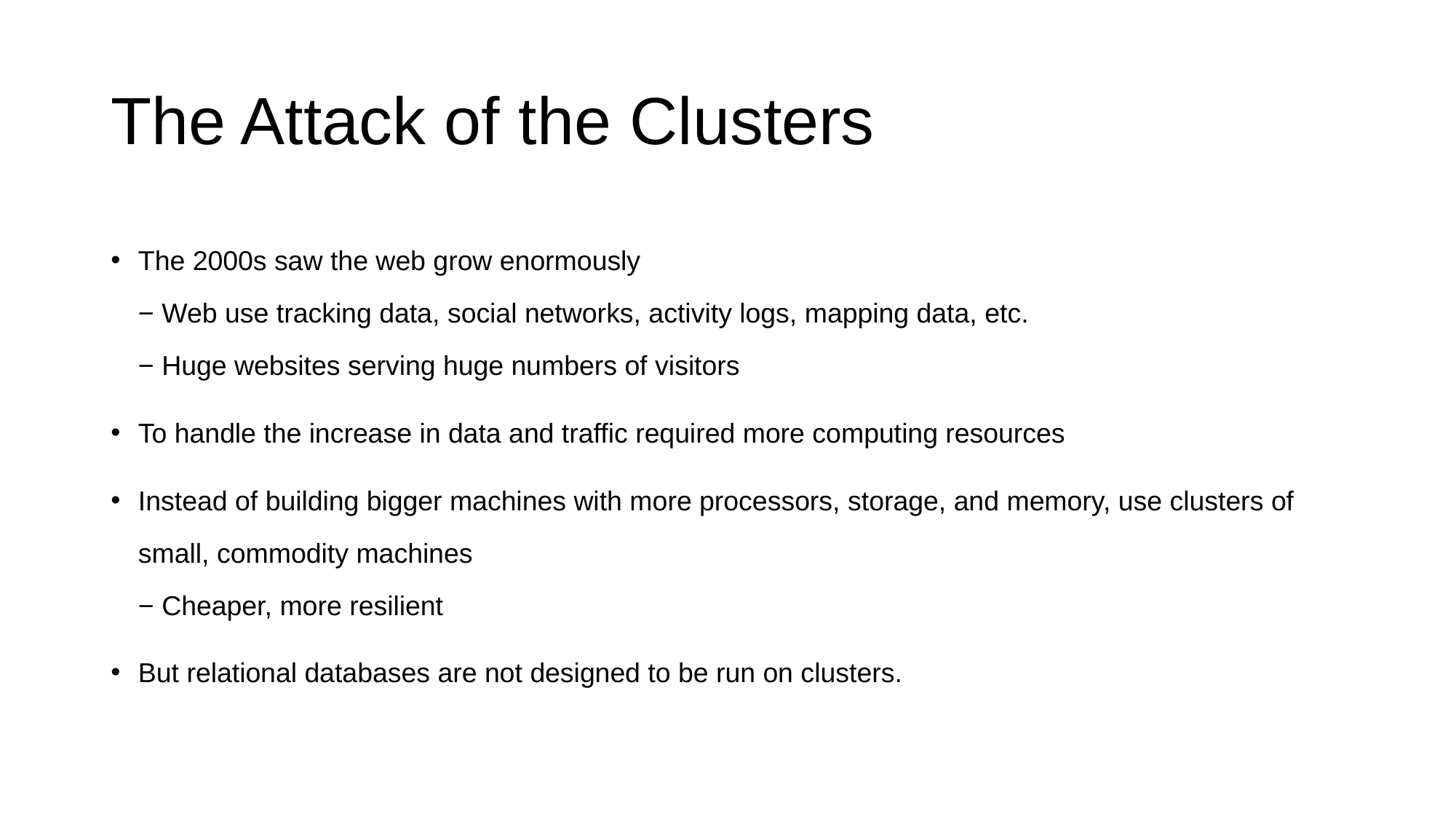

# The Attack of the Clusters
The 2000s saw the web grow enormously
− Web use tracking data, social networks, activity logs, mapping data, etc.
− Huge websites serving huge numbers of visitors
To handle the increase in data and traffic required more computing resources
Instead of building bigger machines with more processors, storage, and memory, use clusters of small, commodity machines
− Cheaper, more resilient
But relational databases are not designed to be run on clusters.